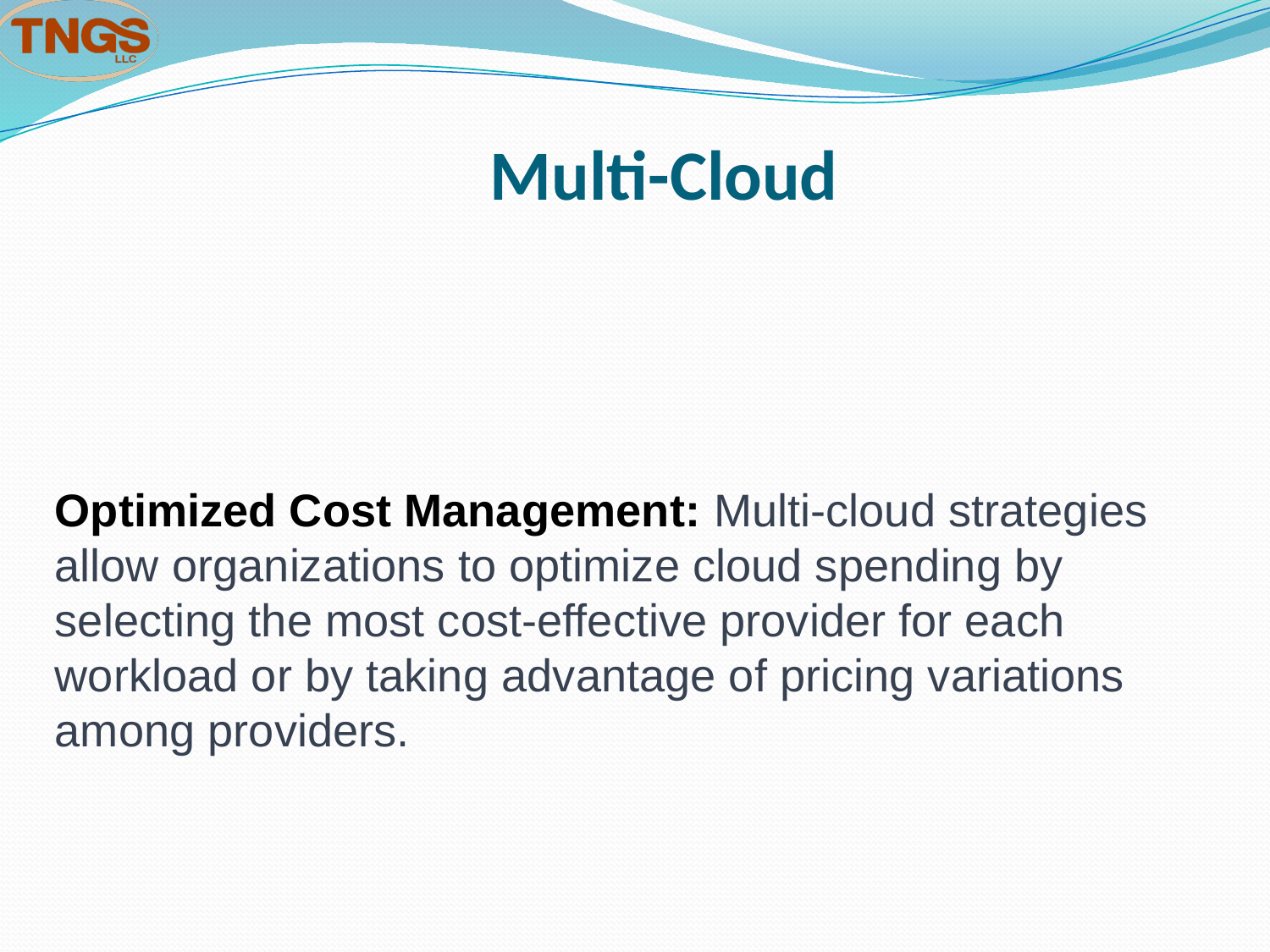

# Multi-Cloud
Optimized Cost Management: Multi-cloud strategies allow organizations to optimize cloud spending by selecting the most cost-effective provider for each workload or by taking advantage of pricing variations among providers.